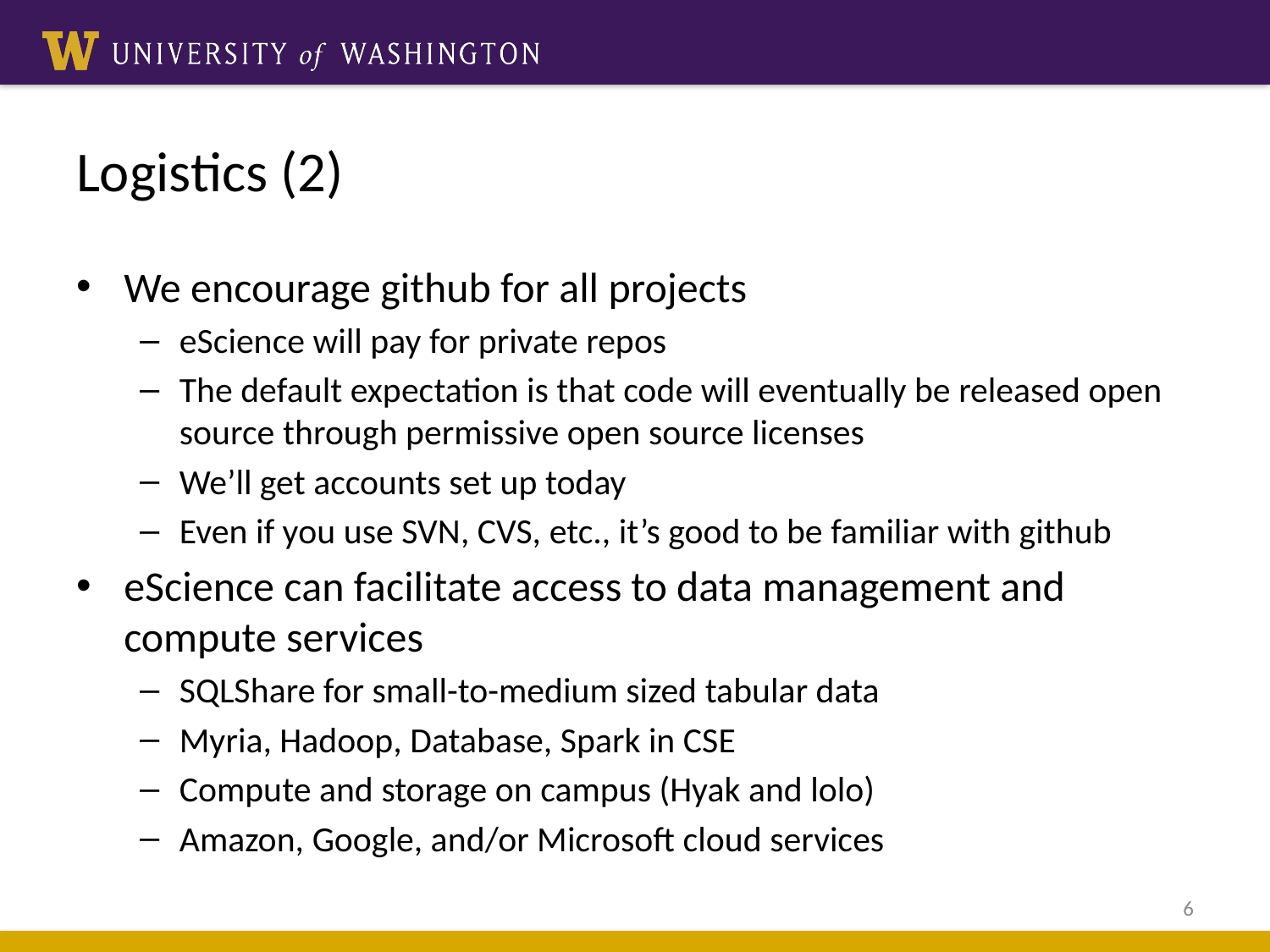

# Logistics (2)
We encourage github for all projects
eScience will pay for private repos
The default expectation is that code will eventually be released open source through permissive open source licenses
We’ll get accounts set up today
Even if you use SVN, CVS, etc., it’s good to be familiar with github
eScience can facilitate access to data management and compute services
SQLShare for small-to-medium sized tabular data
Myria, Hadoop, Database, Spark in CSE
Compute and storage on campus (Hyak and lolo)
Amazon, Google, and/or Microsoft cloud services
6